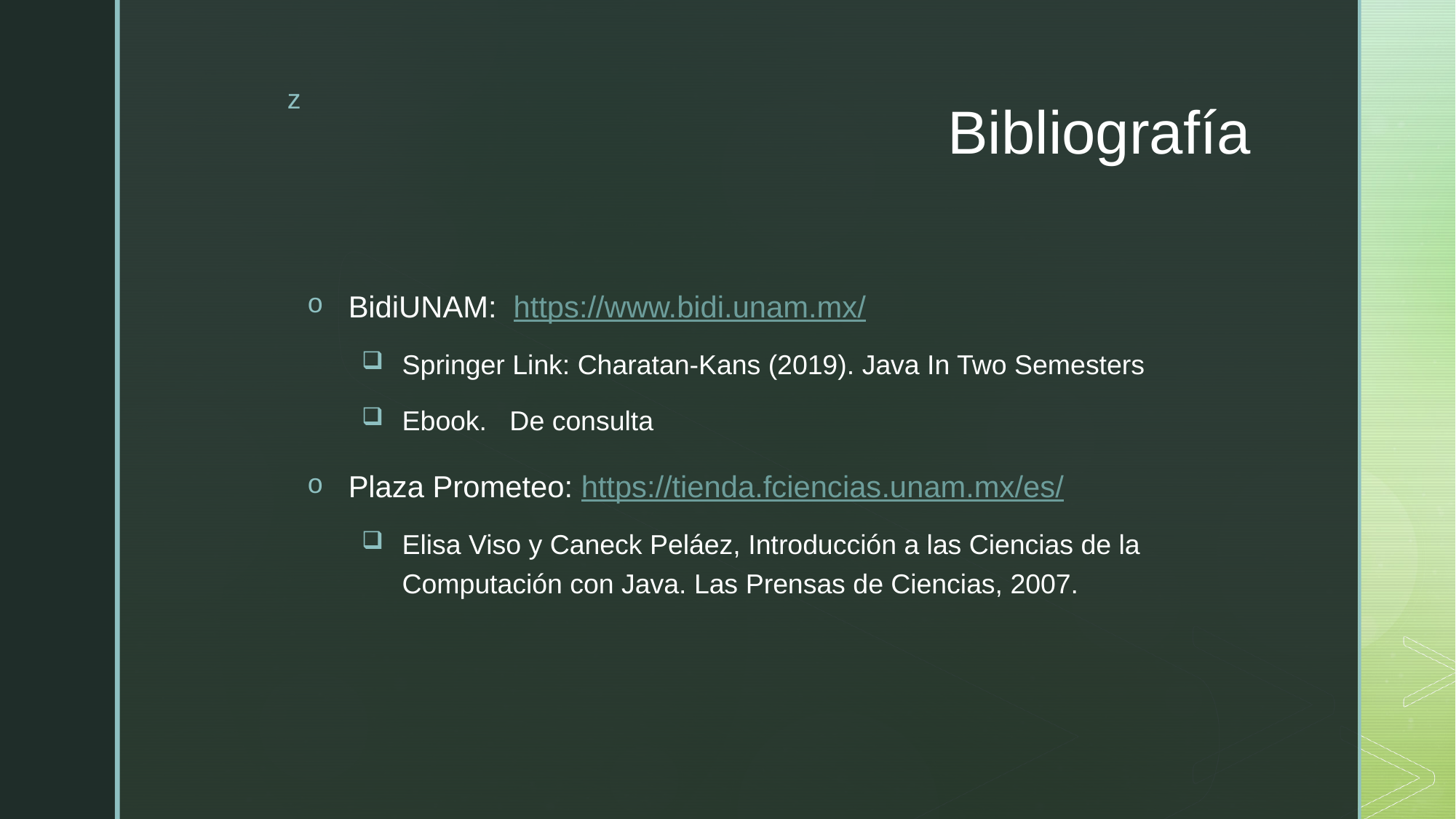

# Bibliografía
BidiUNAM:  https://www.bidi.unam.mx/
Springer Link: Charatan-Kans (2019). Java In Two Semesters
Ebook.   De consulta
Plaza Prometeo: https://tienda.fciencias.unam.mx/es/
Elisa Viso y Caneck Peláez, Introducción a las Ciencias de la Computación con Java. Las Prensas de Ciencias, 2007.